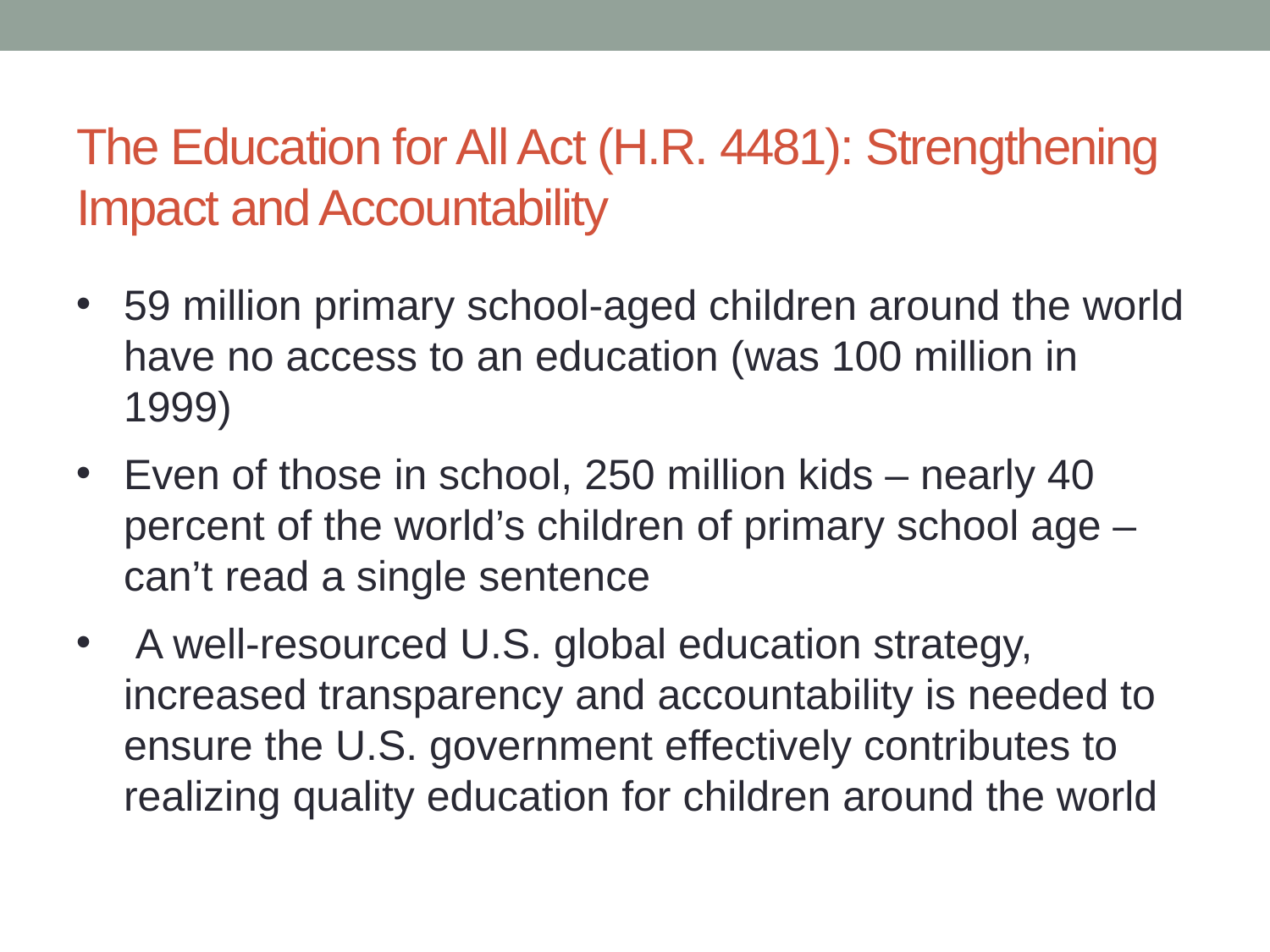

# The Education for All Act (H.R. 4481): Strengthening Impact and Accountability
59 million primary school-aged children around the world have no access to an education (was 100 million in 1999)

Even of those in school, 250 million kids – nearly 40 percent of the world’s children of primary school age – can’t read a single sentence

 A well-resourced U.S. global education strategy, increased transparency and accountability is needed to ensure the U.S. government effectively contributes to realizing quality education for children around the world